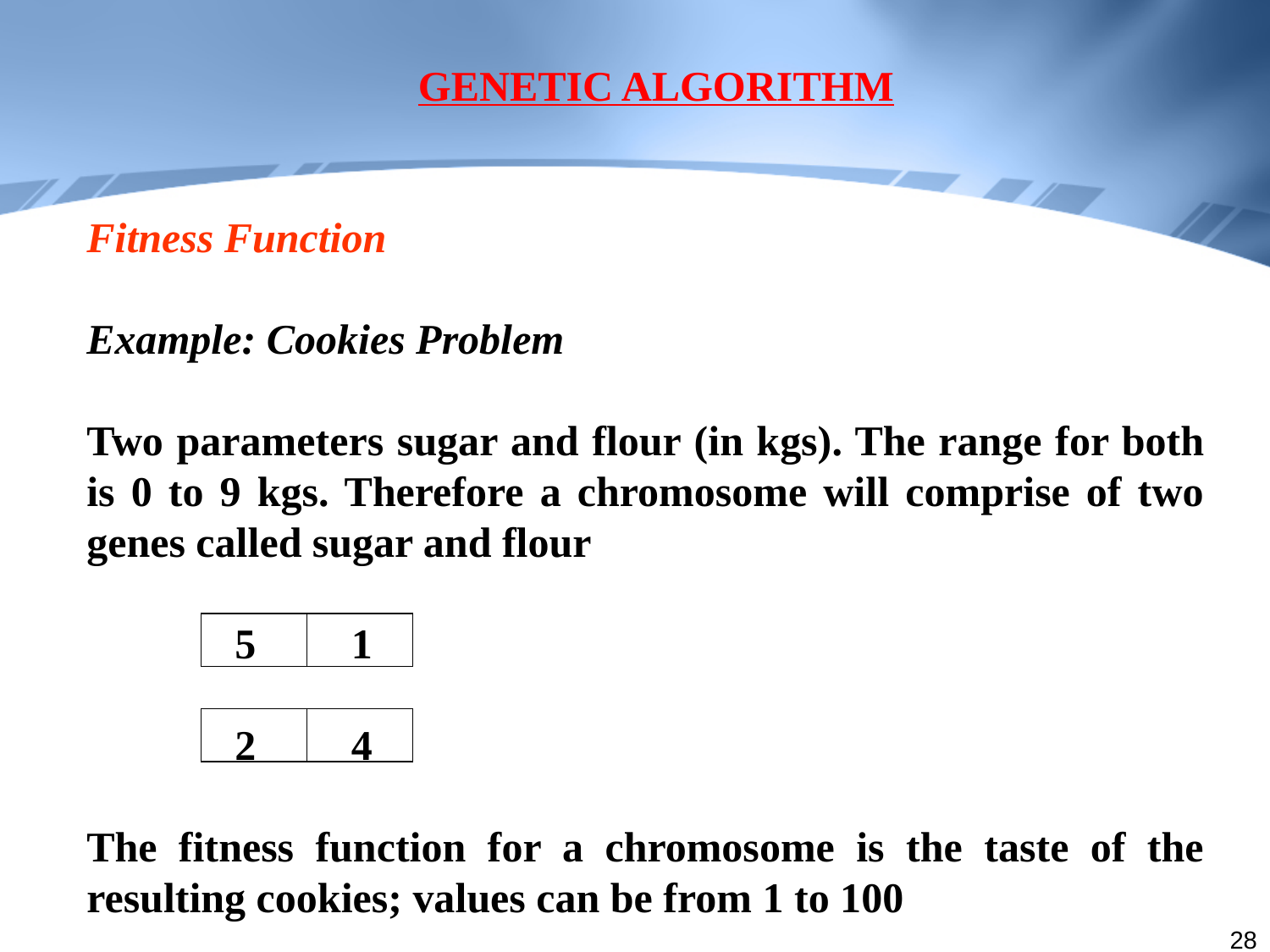

GENETIC ALGORITHM
Fitness Function

Example: Cookies Problem

Two parameters sugar and flour (in kgs). The range for both is 0 to 9 kgs. Therefore a chromosome will comprise of two genes called sugar and flour

	  5	 1

	  2	 4

The fitness function for a chromosome is the taste of the resulting cookies; values can be from 1 to 100

28